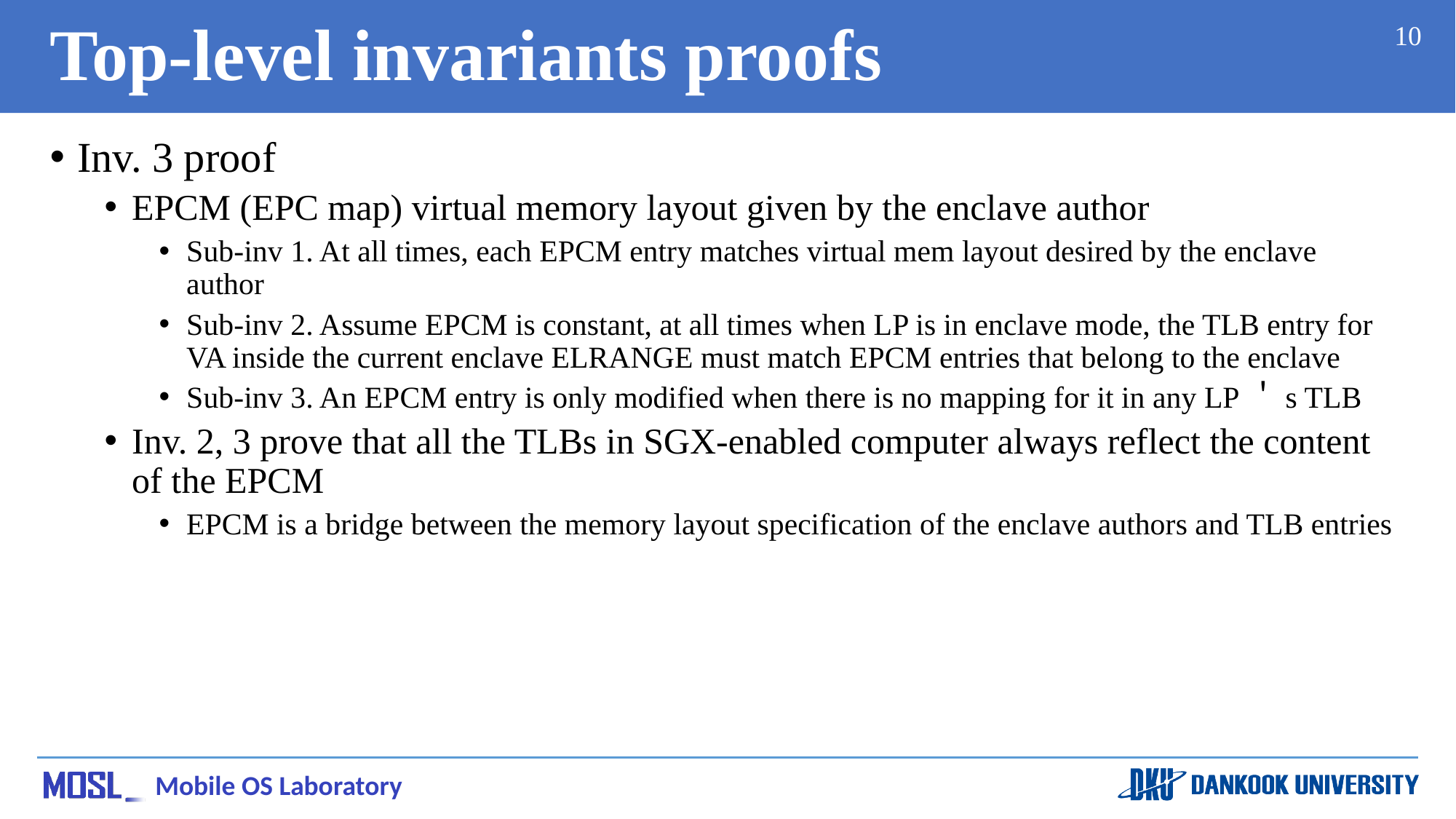

# Top-level invariants proofs
10
Inv. 3 proof
EPCM (EPC map) virtual memory layout given by the enclave author
Sub-inv 1. At all times, each EPCM entry matches virtual mem layout desired by the enclave author
Sub-inv 2. Assume EPCM is constant, at all times when LP is in enclave mode, the TLB entry for VA inside the current enclave ELRANGE must match EPCM entries that belong to the enclave
Sub-inv 3. An EPCM entry is only modified when there is no mapping for it in any LP＇s TLB
Inv. 2, 3 prove that all the TLBs in SGX-enabled computer always reflect the content of the EPCM
EPCM is a bridge between the memory layout specification of the enclave authors and TLB entries